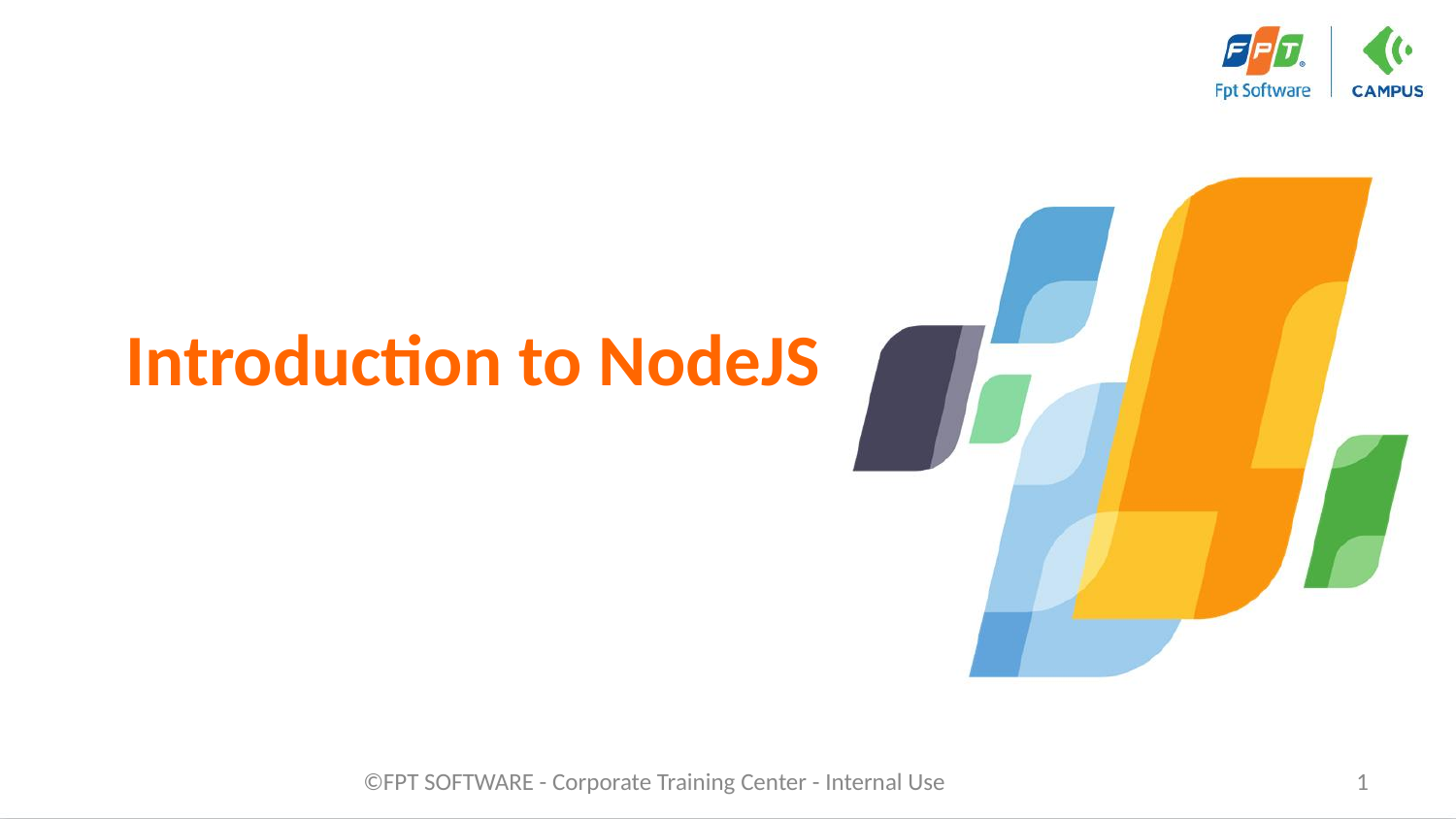

# Introduction to NodeJS

©FPT SOFTWARE - Corporate Training Center - Internal Use
1